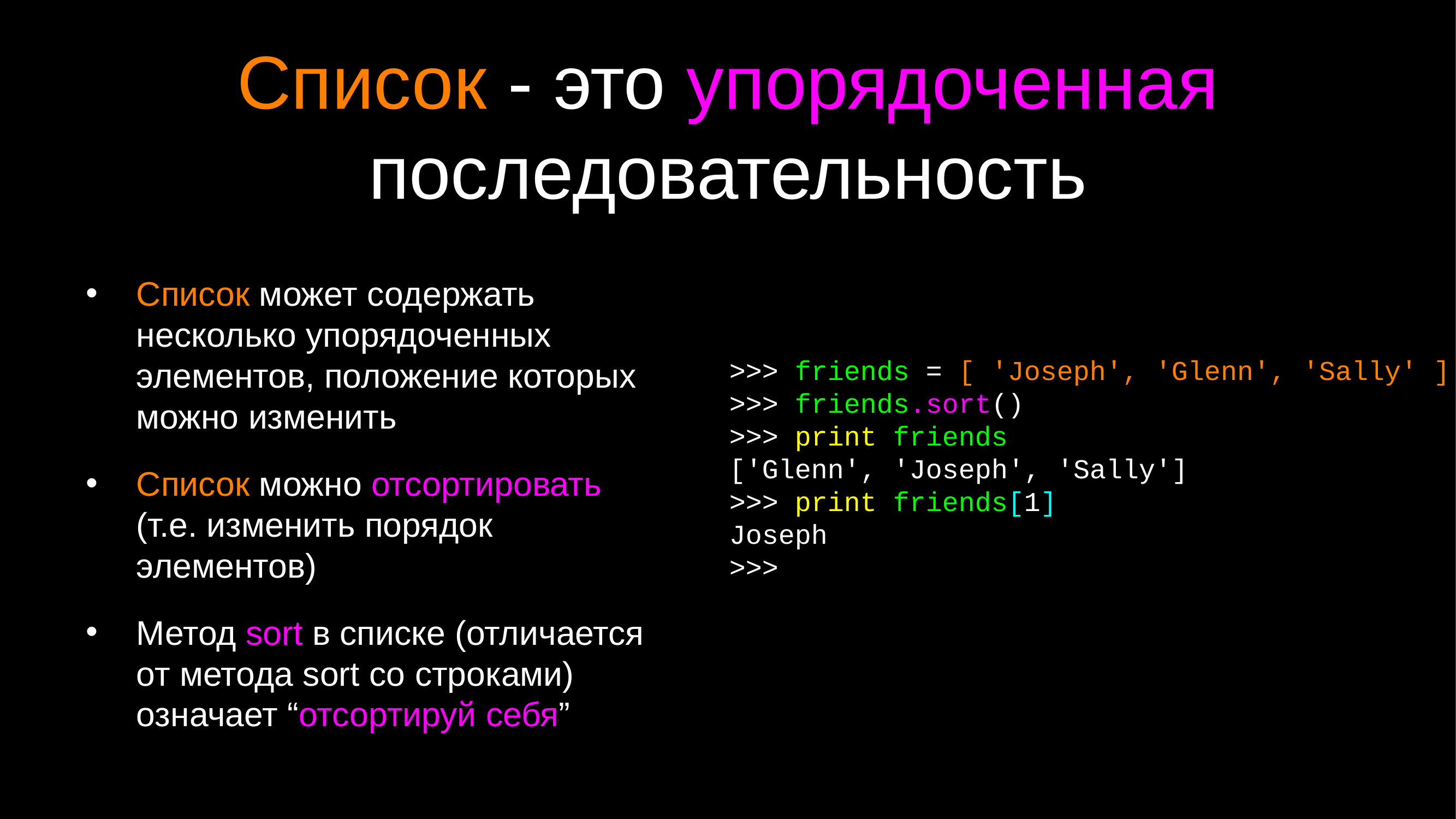

# Список - это упорядоченная последовательность
Список может содержать несколько упорядоченных элементов, положение которых можно изменить
Список можно отсортировать
(т.е. изменить порядок элементов)
Метод sort в списке (отличается от метода sort со строками) означает “отсортируй себя”
>>> friends = [ 'Joseph', 'Glenn', 'Sally' ]
>>> friends.sort()
>>> print friends
['Glenn', 'Joseph', 'Sally']
>>> print friends[1]
Joseph
>>>